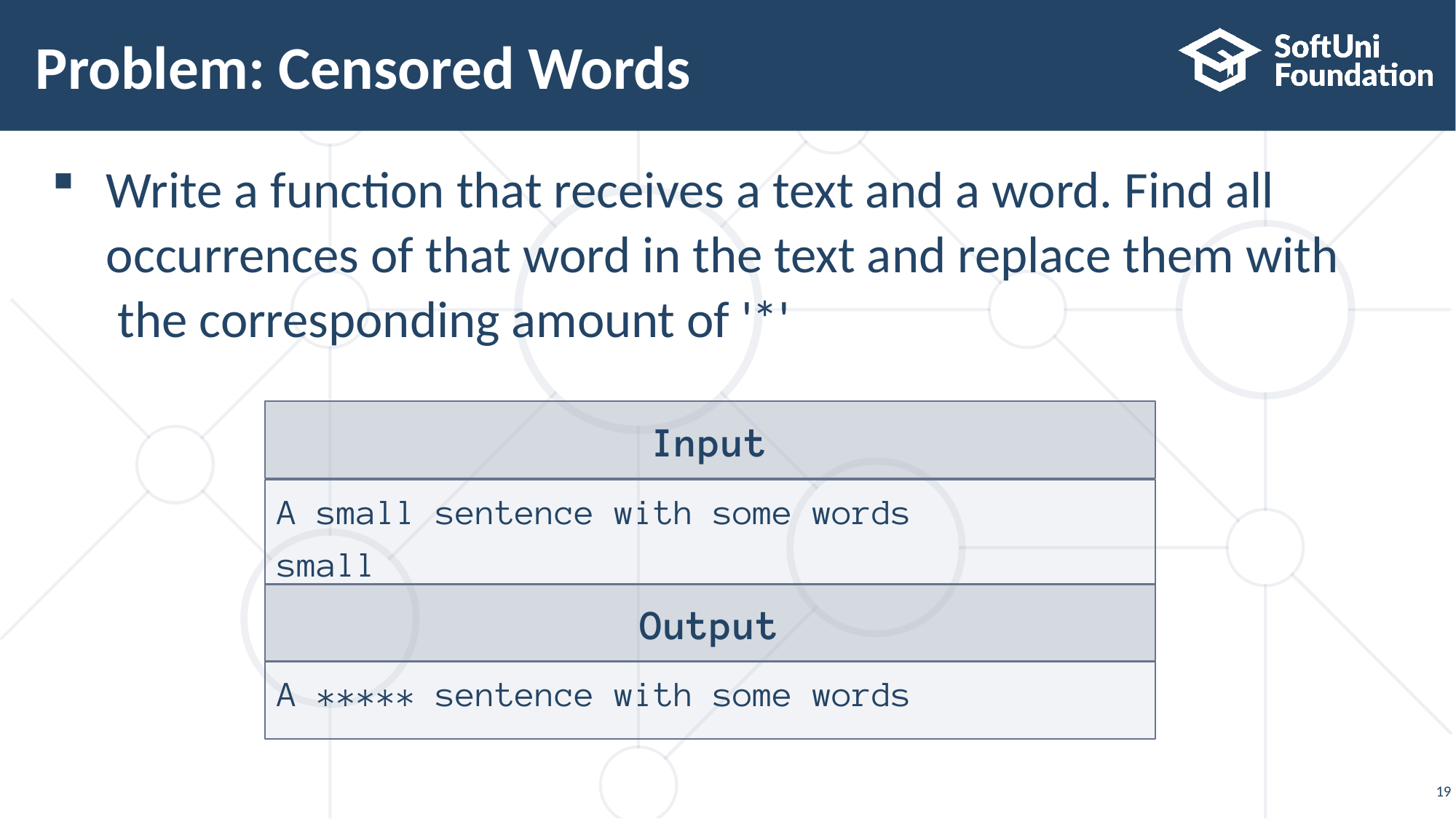

# Problem: Censored Words
Write a function that receives a text and a word. Find all
occurrences of that word in the text and replace them with
 the corresponding amount of '*'
Input
A small sentence with some words
small
Output
A ***** sentence with some words

19